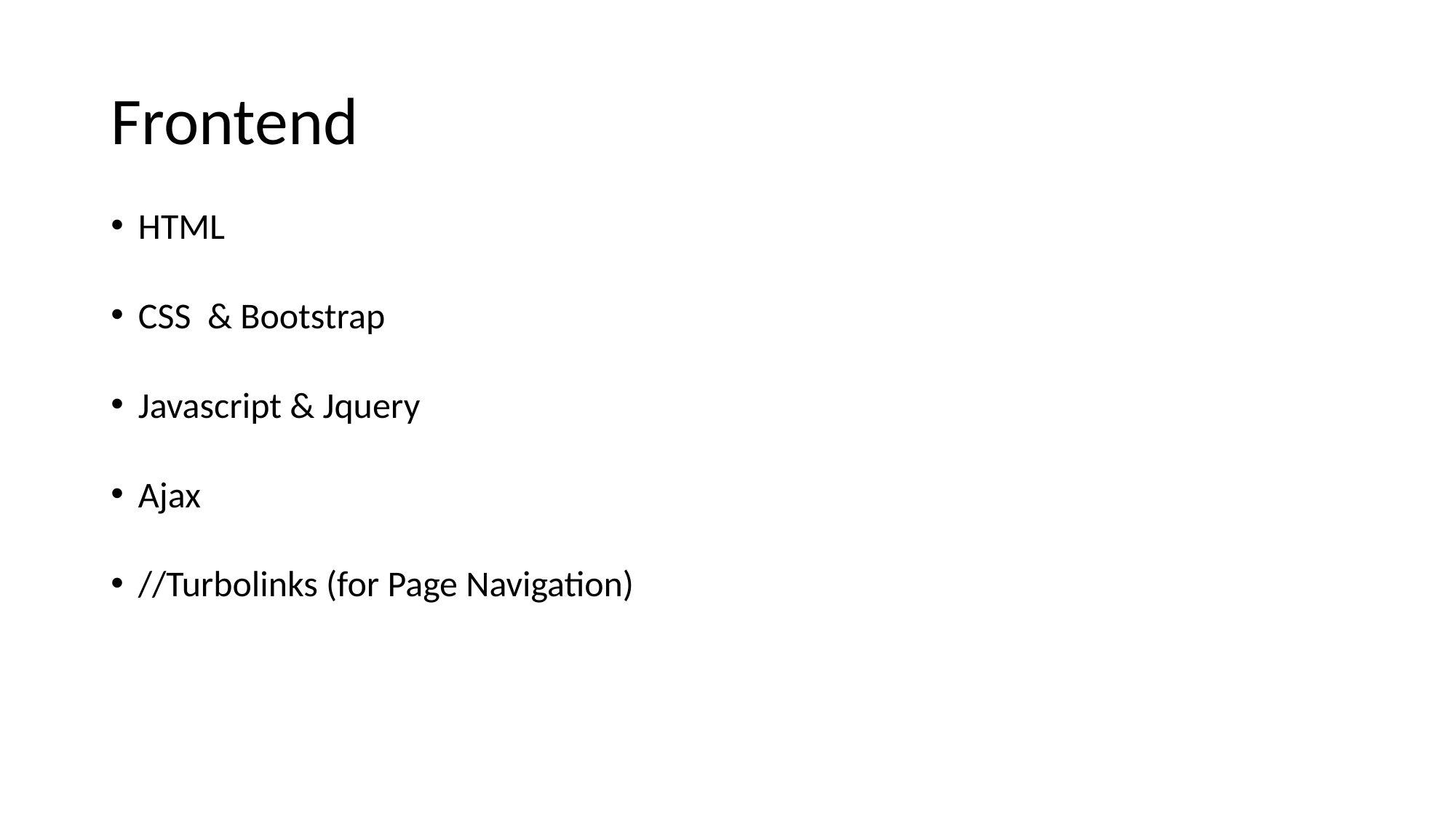

# Frontend
HTML
CSS  & Bootstrap
Javascript & Jquery
Ajax
//Turbolinks (for Page Navigation)